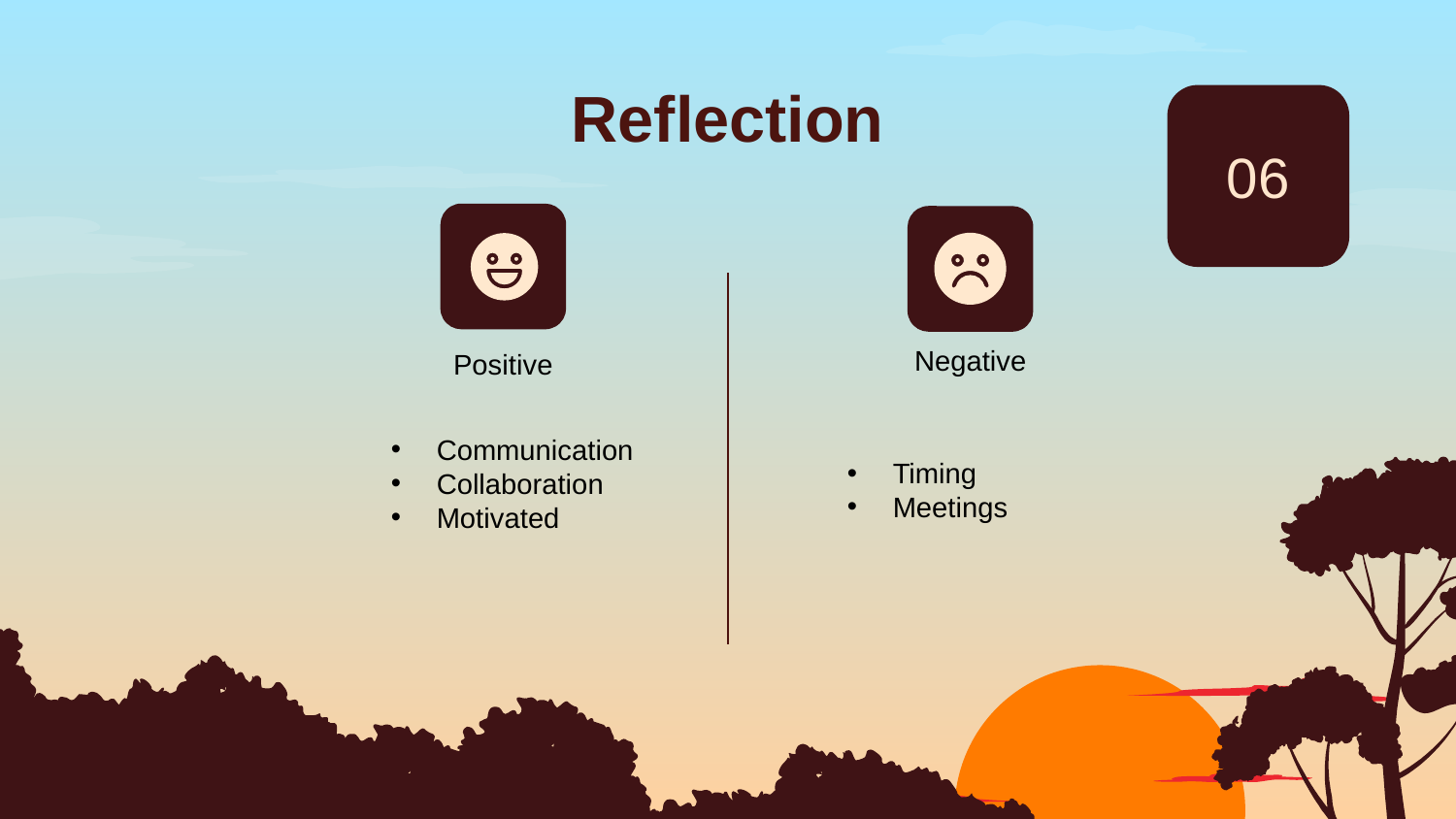

# Reflection

06

Negative
Positive
Communication
Collaboration
Motivated
Timing
Meetings